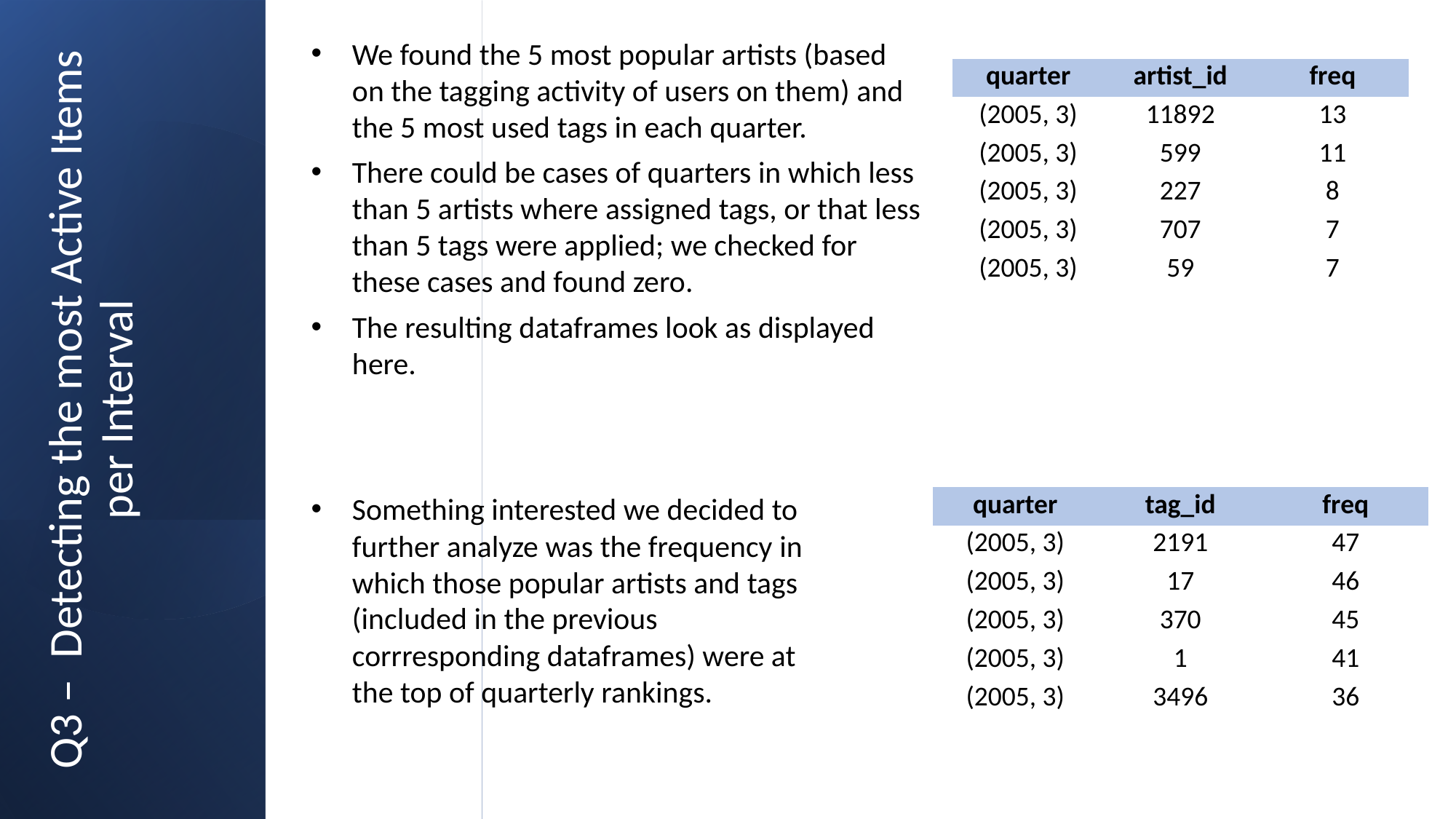

We found the 5 most popular artists (based on the tagging activity of users on them) and the 5 most used tags in each quarter.
There could be cases of quarters in which less than 5 artists where assigned tags, or that less than 5 tags were applied; we checked for these cases and found zero.
The resulting dataframes look as displayed here.
| quarter | artist\_id | freq |
| --- | --- | --- |
| (2005, 3) | 11892 | 13 |
| (2005, 3) | 599 | 11 |
| (2005, 3) | 227 | 8 |
| (2005, 3) | 707 | 7 |
| (2005, 3) | 59 | 7 |

# Q3 –  Detecting the most Active Items per Interval

Something interested we decided to further analyze was the frequency in which those popular artists and tags (included in the previous corrresponding dataframes) were at the top of quarterly rankings.
| quarter | tag\_id | freq |
| --- | --- | --- |
| (2005, 3) | 2191 | 47 |
| (2005, 3) | 17 | 46 |
| (2005, 3) | 370 | 45 |
| (2005, 3) | 1 | 41 |
| (2005, 3) | 3496 | 36 |